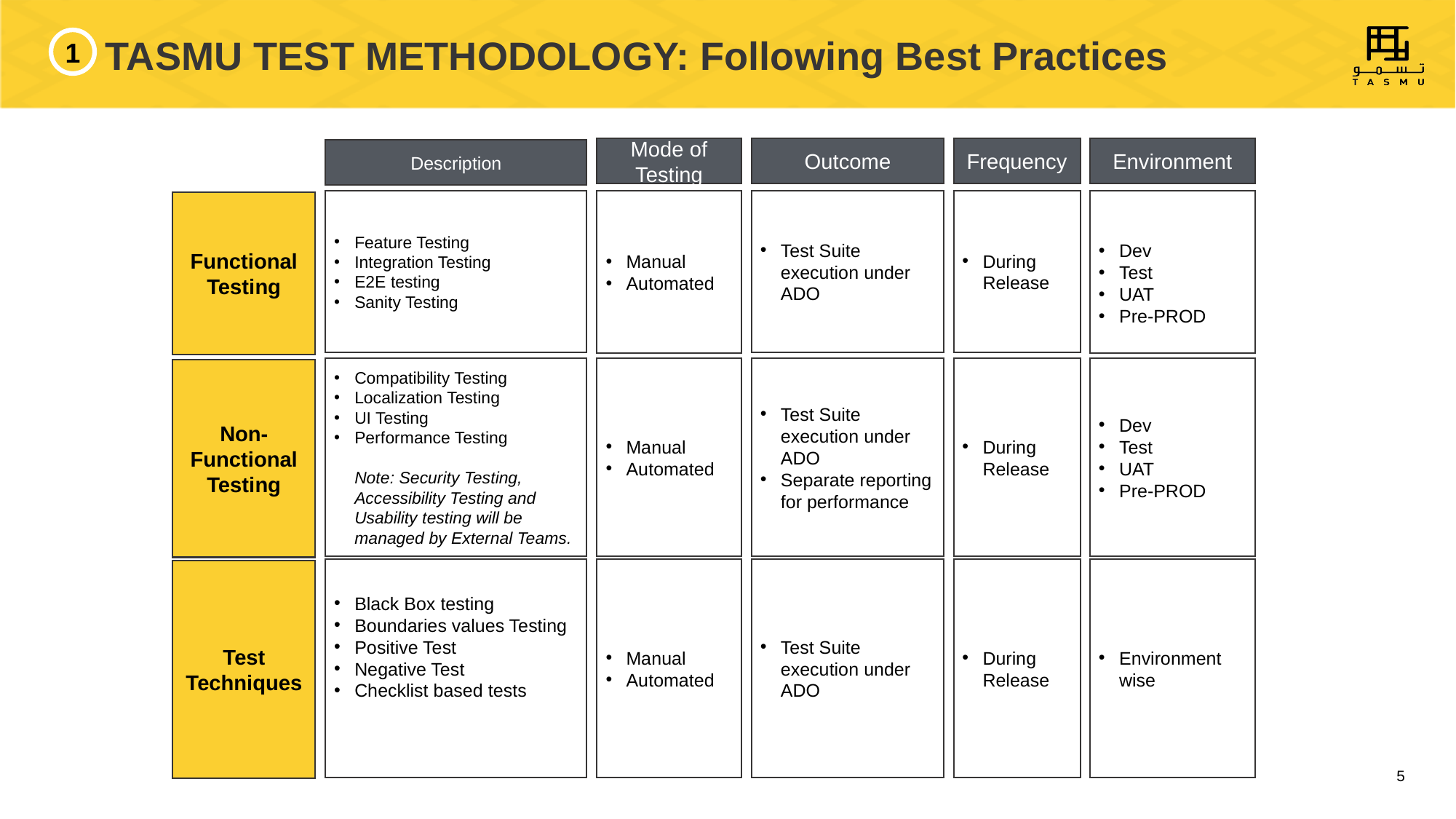

# TASMU TEST METHODOLOGY: Following Best Practices
1
Environment
Frequency
Outcome
Mode of Testing
Description
Feature Testing
Integration Testing
E2E testing
Sanity Testing
Test Suite execution under ADO
During Release

Dev
Test
UAT
Pre-PROD
Manual
Automated
Functional Testing
Compatibility Testing
Localization Testing
UI Testing
Performance Testing
Note: Security Testing, Accessibility Testing and Usability testing will be managed by External Teams.
Test Suite execution under ADO
Separate reporting for performance
During Release
Dev
Test
UAT
Pre-PROD
Manual
Automated
Non-Functional Testing
Environment wise
Black Box testing
Boundaries values Testing
Positive Test
Negative Test
Checklist based tests

Test Suite execution under ADO
During Release
Manual
Automated
Test Techniques